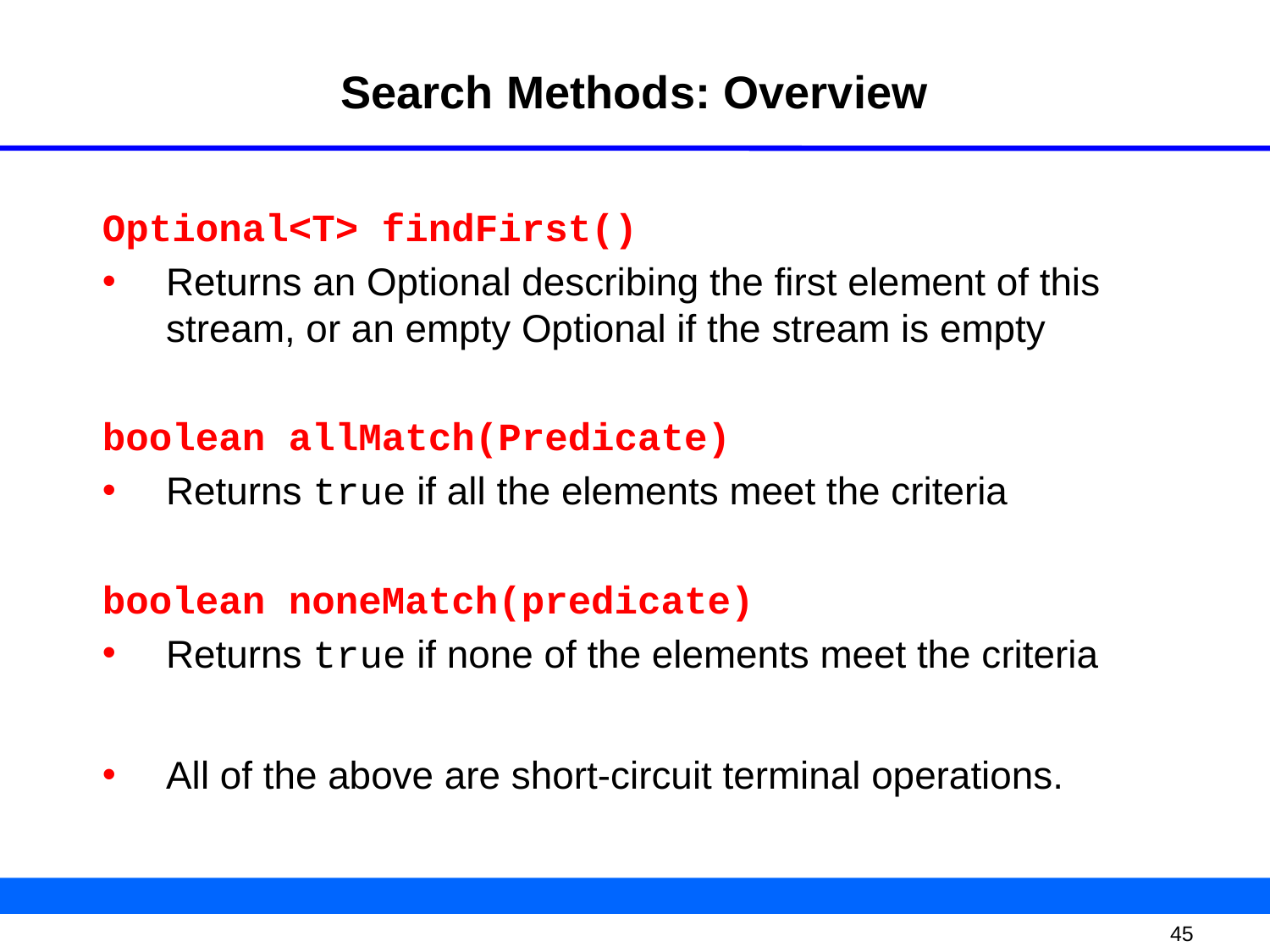

# Search Methods: Overview
Optional<T> findFirst()
Returns an Optional describing the first element of this stream, or an empty Optional if the stream is empty

boolean allMatch(Predicate)
Returns true if all the elements meet the criteria

boolean noneMatch(predicate)
Returns true if none of the elements meet the criteria

All of the above are short-circuit terminal operations.